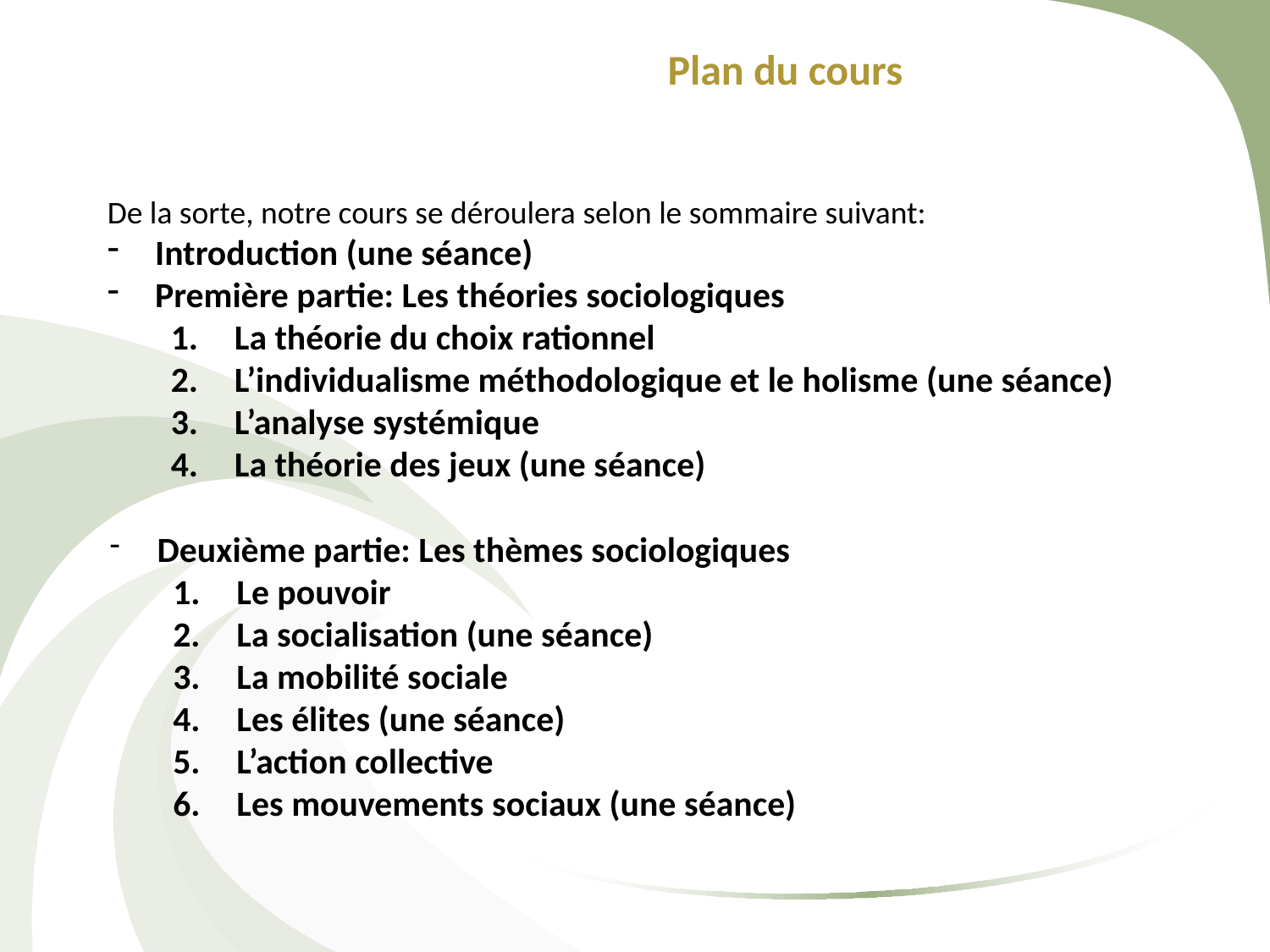

Plan du cours
De la sorte, notre cours se déroulera selon le sommaire suivant:
Introduction (une séance)
Première partie: Les théories sociologiques
La théorie du choix rationnel
L’individualisme méthodologique et le holisme (une séance)
L’analyse systémique
La théorie des jeux (une séance)

Deuxième partie: Les thèmes sociologiques
Le pouvoir
La socialisation (une séance)
La mobilité sociale
Les élites (une séance)
L’action collective
Les mouvements sociaux (une séance)